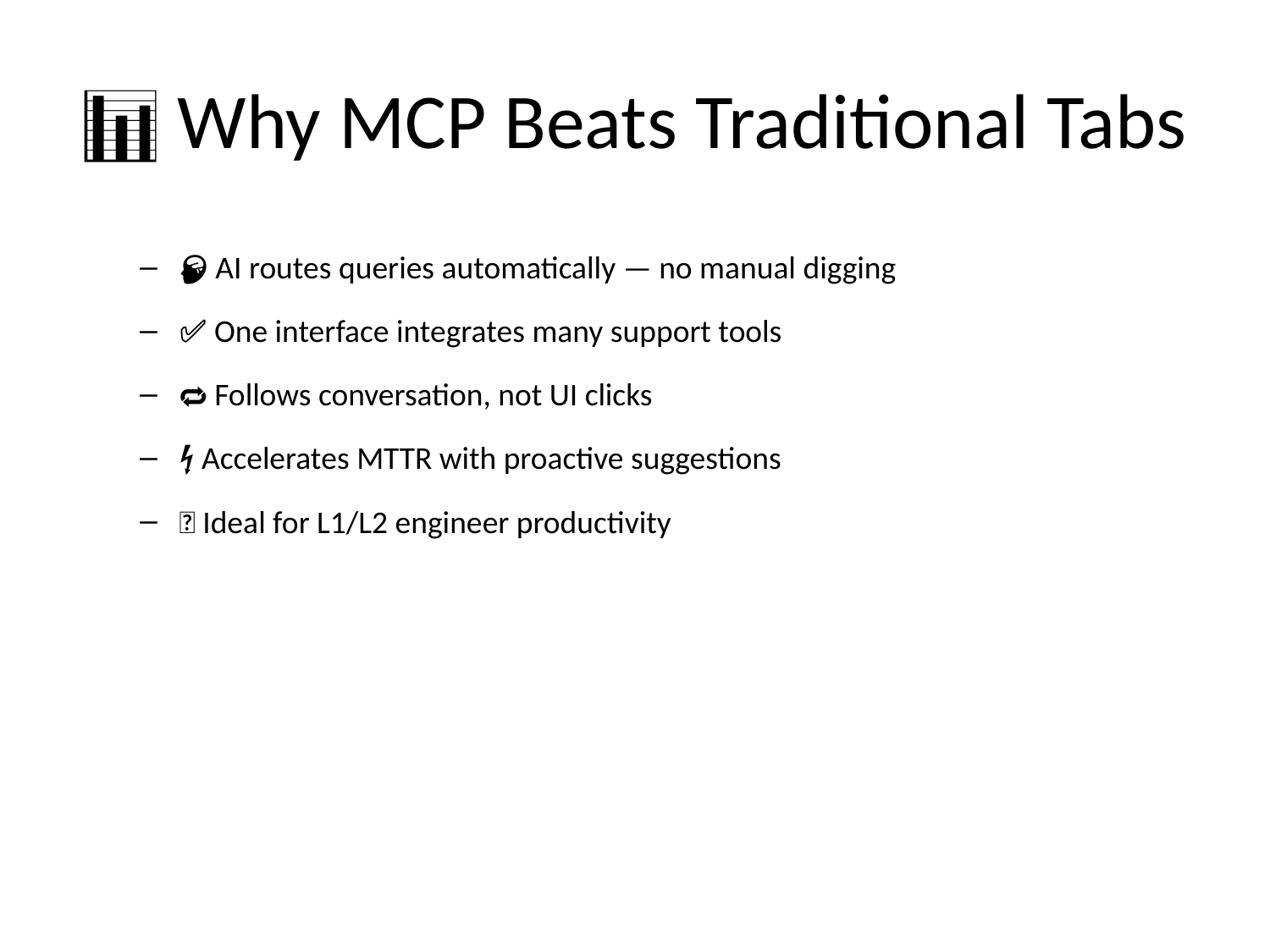

# 📊 Why MCP Beats Traditional Tabs
🧠 AI routes queries automatically — no manual digging
✅ One interface integrates many support tools
🔁 Follows conversation, not UI clicks
⚡ Accelerates MTTR with proactive suggestions
🧩 Ideal for L1/L2 engineer productivity